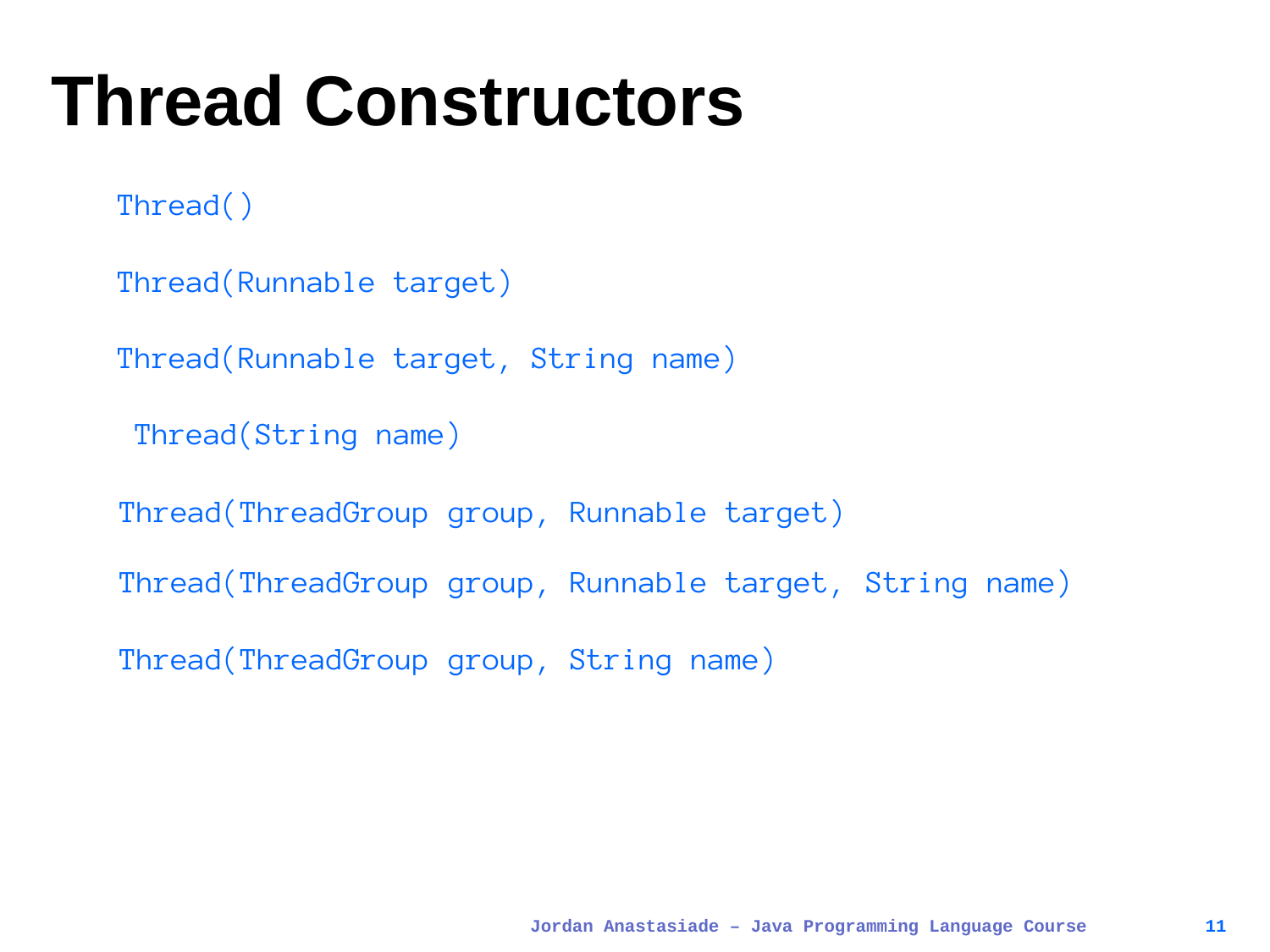

# Thread Constructors
Thread()
Thread(Runnable target)  Thread(Runnable target, String name)  Thread(String name)
| Thread(ThreadGroup | group, | Runnable target) |  |
| --- | --- | --- | --- |
| Thread(ThreadGroup | group, | Runnable target, | String name) |
| Thread(ThreadGroup | group, | String name) |  |
Jordan Anastasiade – Java Programming Language Course
11